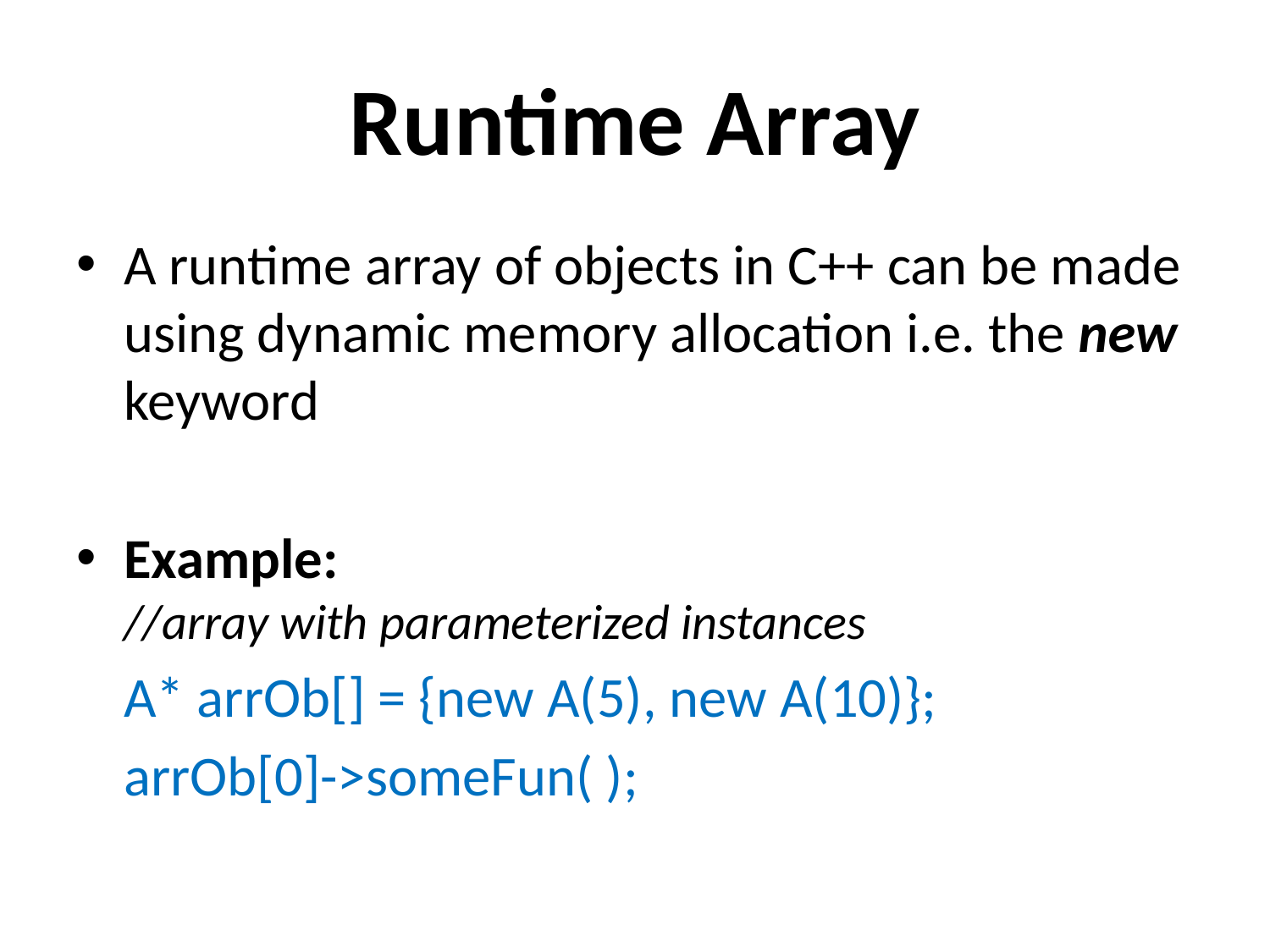

# Runtime Array
A runtime array of objects in C++ can be made using dynamic memory allocation i.e. the new keyword

Example:
//array with parameterized instances
	A* arrOb[] = {new A(5), new A(10)};
	arrOb[0]->someFun( );